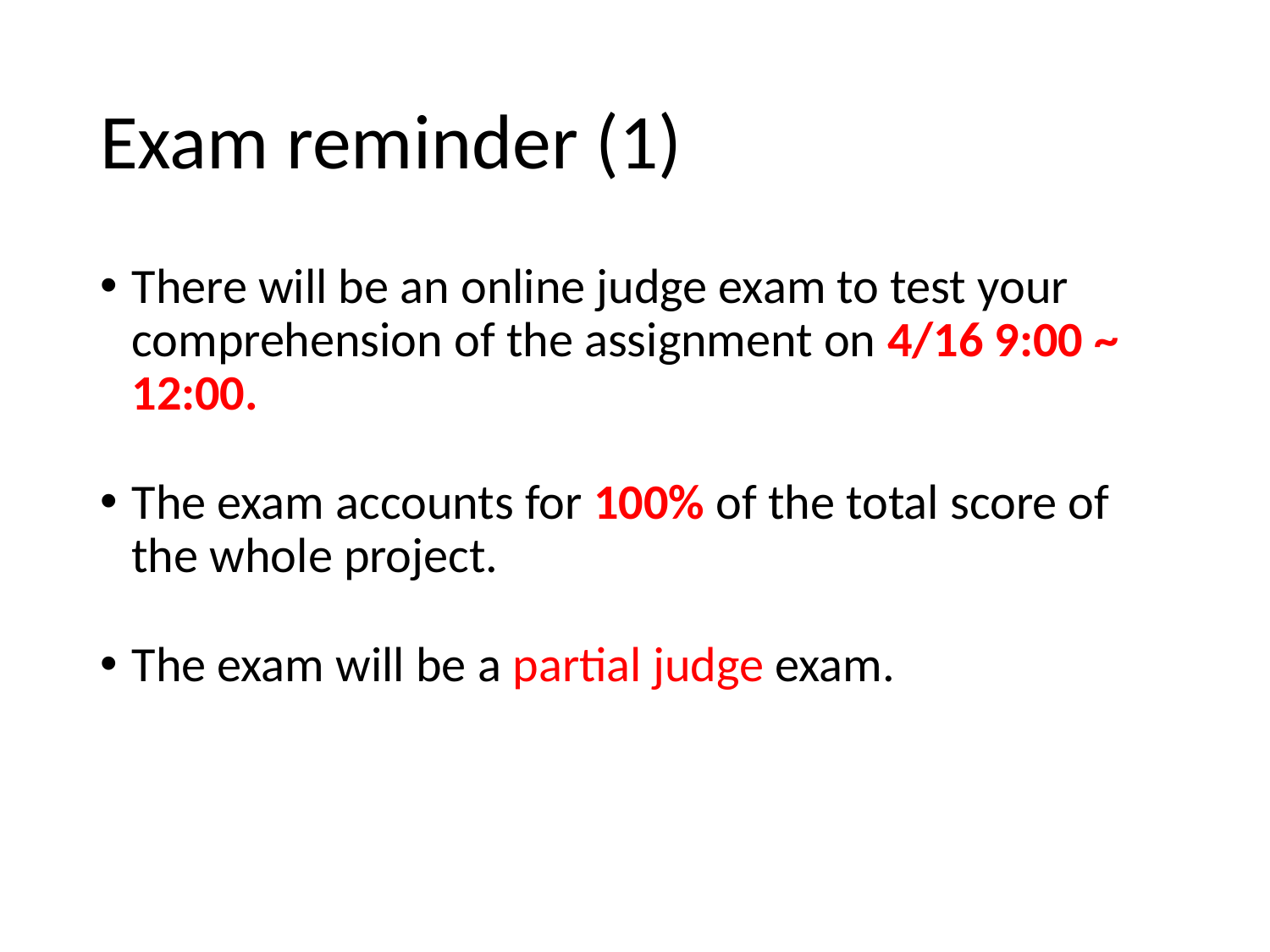

# Exam reminder (1)
There will be an online judge exam to test your comprehension of the assignment on 4/16 9:00 ~ 12:00.

The exam accounts for 100% of the total score of the whole project.

The exam will be a partial judge exam.